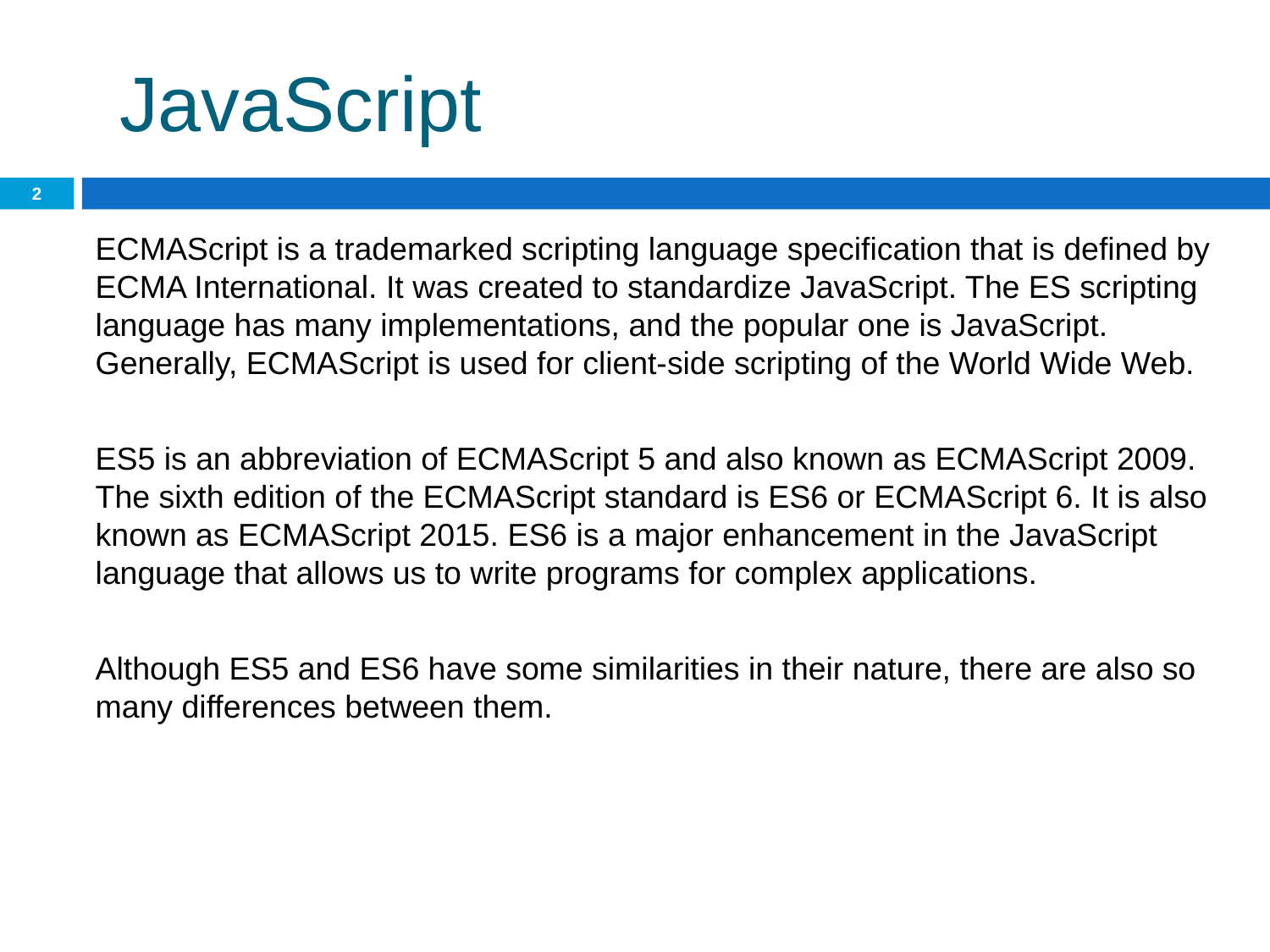

# JavaScript
2
ECMAScript is a trademarked scripting language specification that is defined by ECMA International. It was created to standardize JavaScript. The ES scripting language has many implementations, and the popular one is JavaScript. Generally, ECMAScript is used for client-side scripting of the World Wide Web.

ES5 is an abbreviation of ECMAScript 5 and also known as ECMAScript 2009. The sixth edition of the ECMAScript standard is ES6 or ECMAScript 6. It is also known as ECMAScript 2015. ES6 is a major enhancement in the JavaScript language that allows us to write programs for complex applications.

Although ES5 and ES6 have some similarities in their nature, there are also so many differences between them.